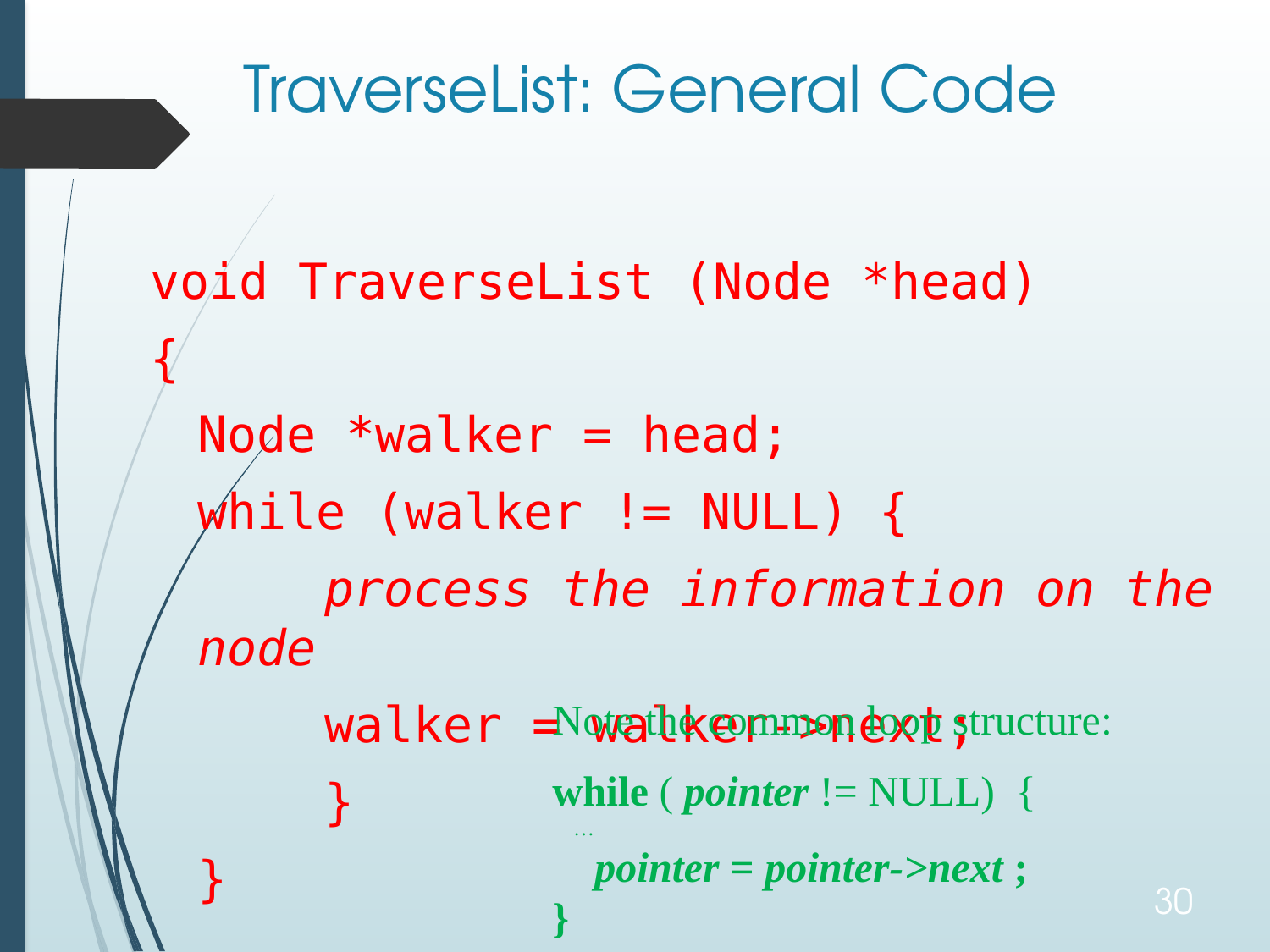

# TraverseList: General Code
void TraverseList (Node *head)
{
	Node *walker = head;
	while (walker != NULL) {
		process the information on the node
		walker = walker->next;
		}
	}

Note the common loop structure:
while ( pointer != NULL)  {
    …
    pointer = pointer->next ;
}
30